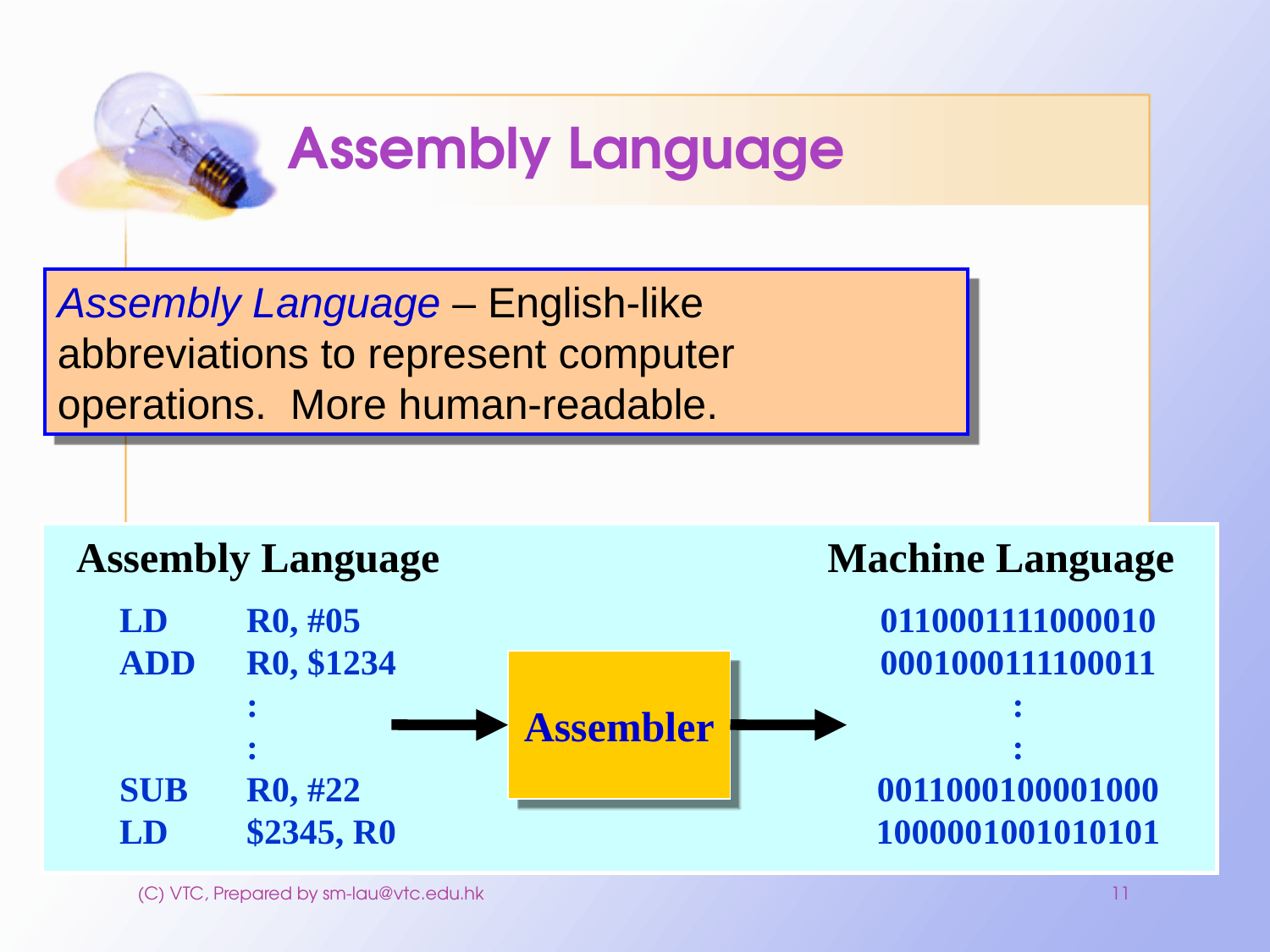

# Assembly Language
Assembly Language – English-like abbreviations to represent computer operations.  More human-readable.

Assembly Language
Machine Language
LD 	R0, #05
ADD 	R0, $1234
	:
	:
SUB 	R0, #22
LD 	$2345, R0
0110001111000010
0001000111100011
:
:
0011000100001000
1000001001010101
Assembler

(C) VTC, Prepared by sm-lau@vtc.edu.hk
11